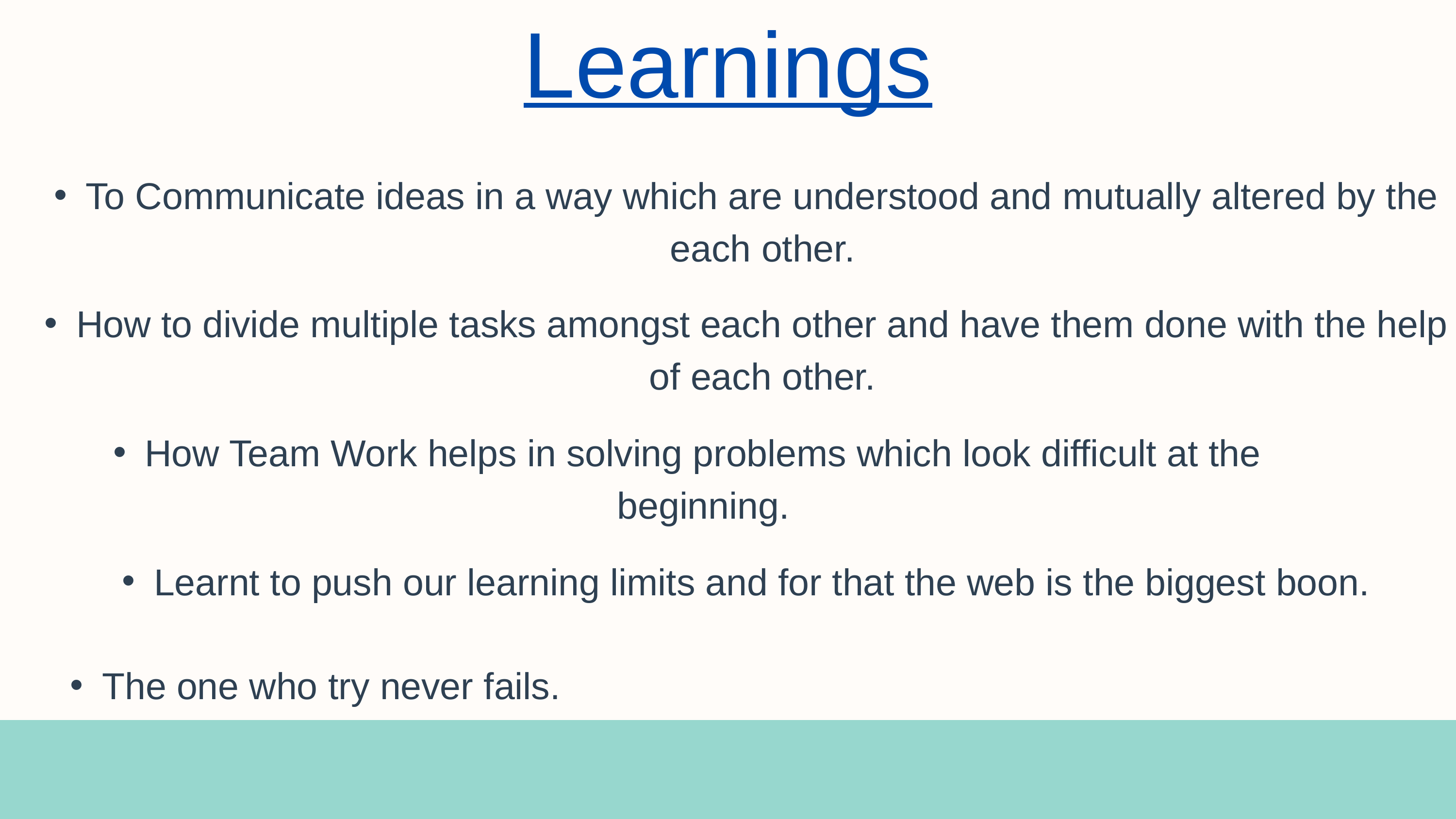

Learnings
To Communicate ideas in a way which are understood and mutually altered by the each other.
How to divide multiple tasks amongst each other and have them done with the help of each other.
How Team Work helps in solving problems which look difficult at the beginning.
Learnt to push our learning limits and for that the web is the biggest boon.
The one who try never fails.